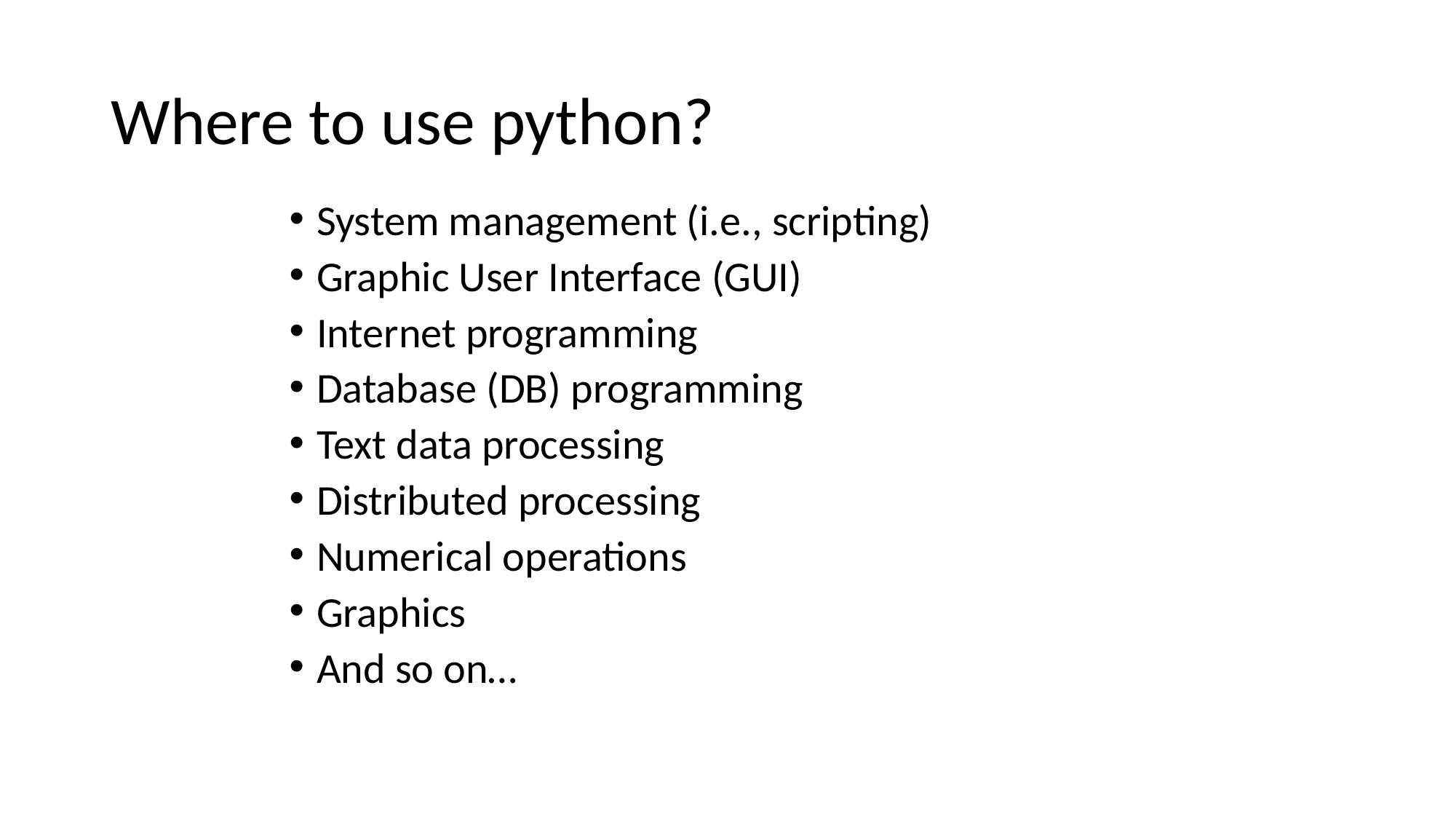

# Where to use python?
System management (i.e., scripting)
Graphic User Interface (GUI)
Internet programming
Database (DB) programming
Text data processing
Distributed processing
Numerical operations
Graphics
And so on…